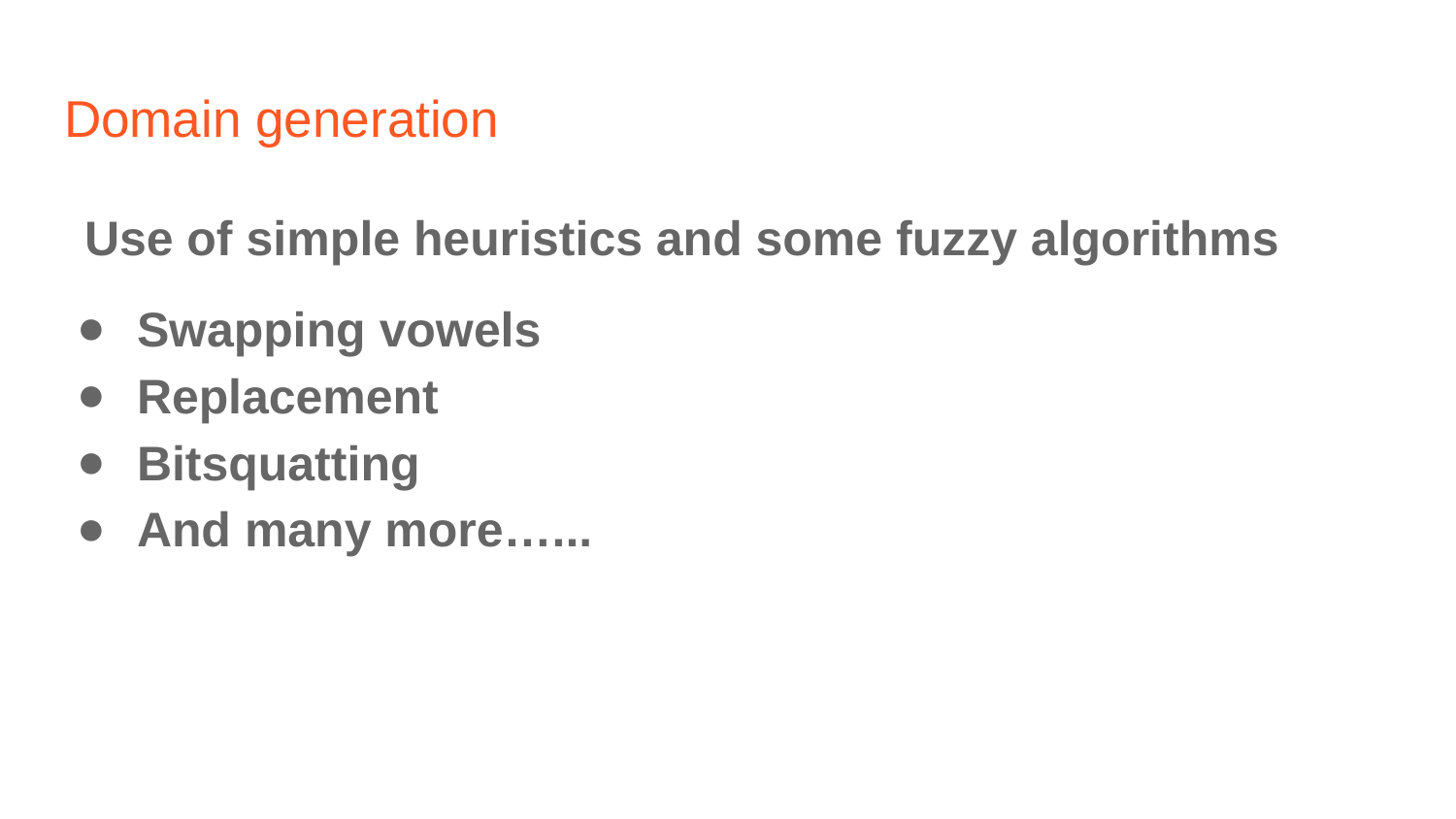

# Domain generation
  Use of simple heuristics and some fuzzy algorithms
Swapping vowels
Replacement
Bitsquatting
And many more…...